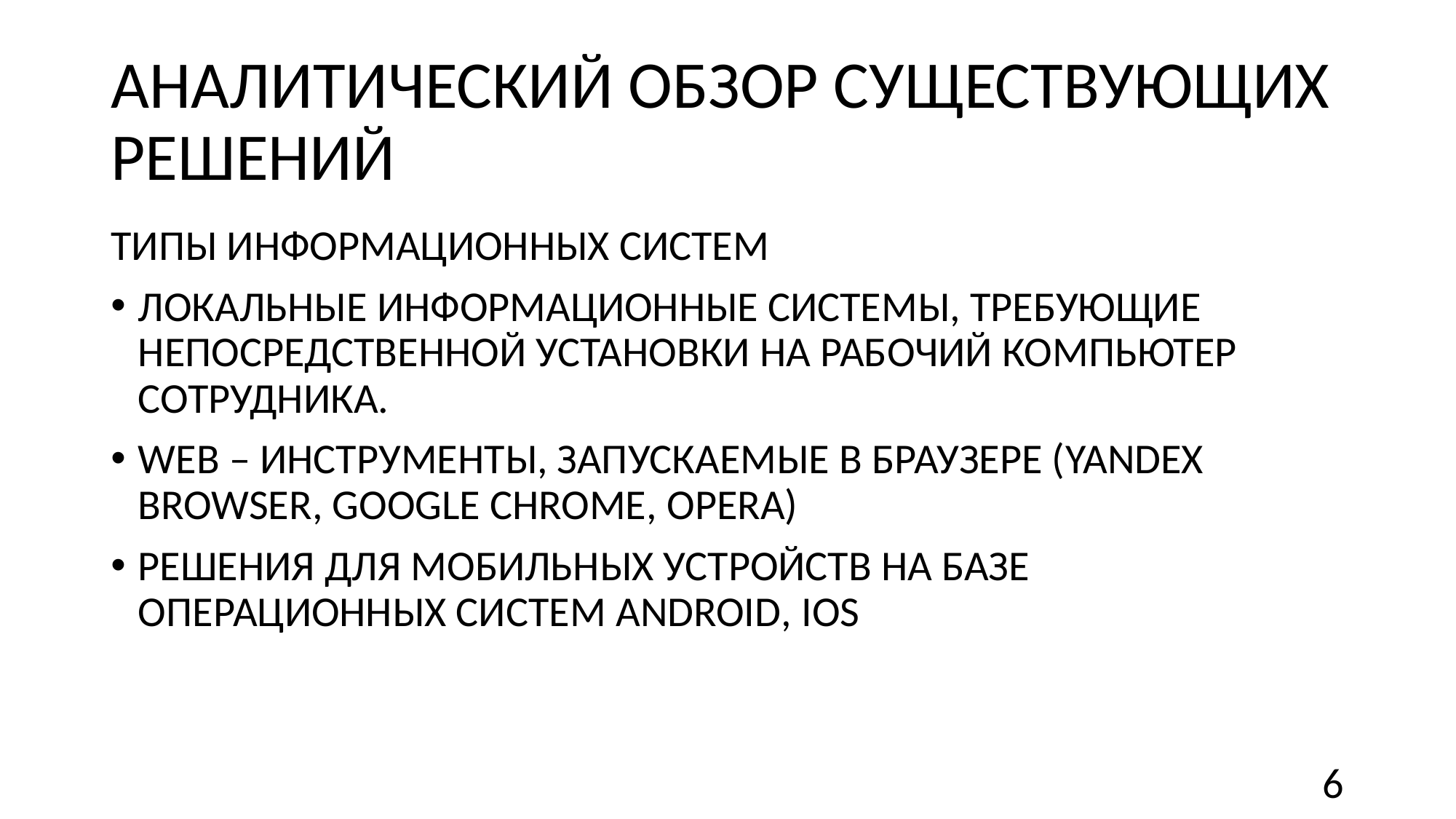

# Аналитический обзор существующих решений
Типы информационных систем
Локальные информационные системы, требующие непосредственной установки на рабочий компьютер сотрудника.
Web – инструменты, запускаемые в браузере (Yandex Browser, Google Chrome, Opera)
Решения для мобильных устройств на базе операционных систем Android, IOS

6